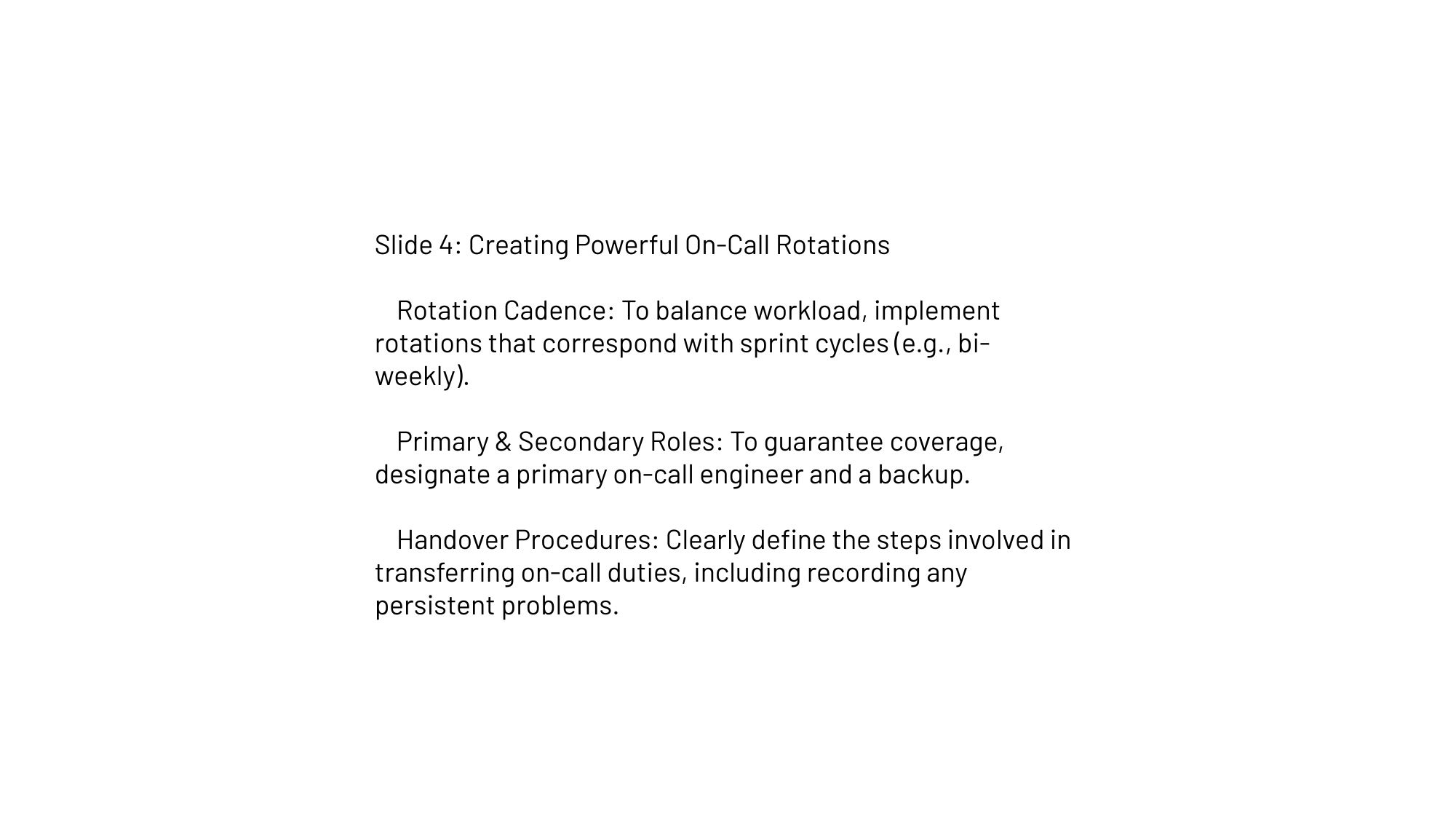

Slide 4: Creating Powerful On-Call Rotations

    Rotation Cadence: To balance workload, implement rotations that correspond with sprint cycles (e.g., bi-weekly).

    Primary & Secondary Roles: To guarantee coverage, designate a primary on-call engineer and a backup.

    Handover Procedures: Clearly define the steps involved in transferring on-call duties, including recording any persistent problems.